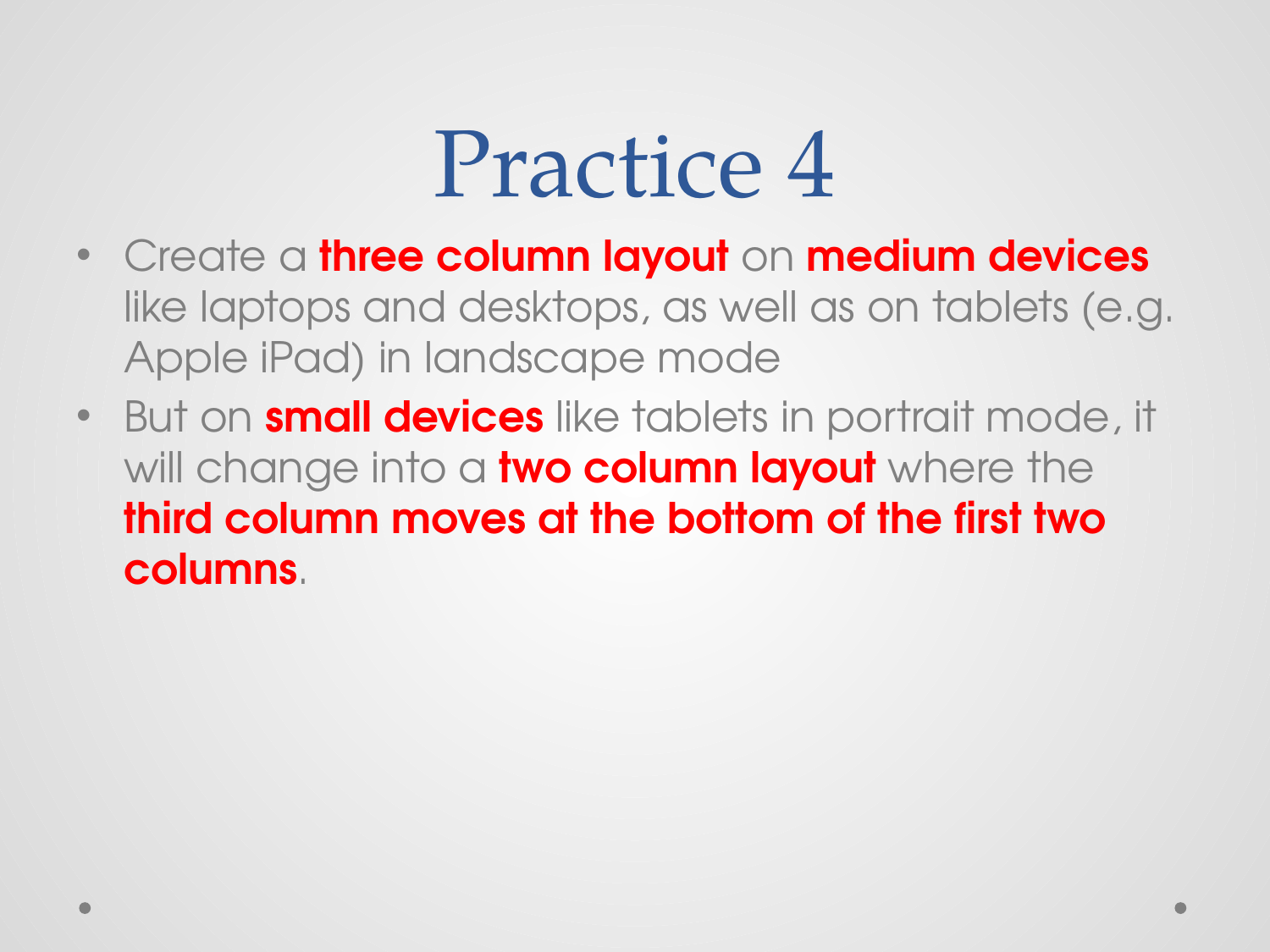

# Practice 4
Create a three column layout on medium devices like laptops and desktops, as well as on tablets (e.g. Apple iPad) in landscape mode
But on small devices like tablets in portrait mode, it will change into a two column layout where the third column moves at the bottom of the first two columns.